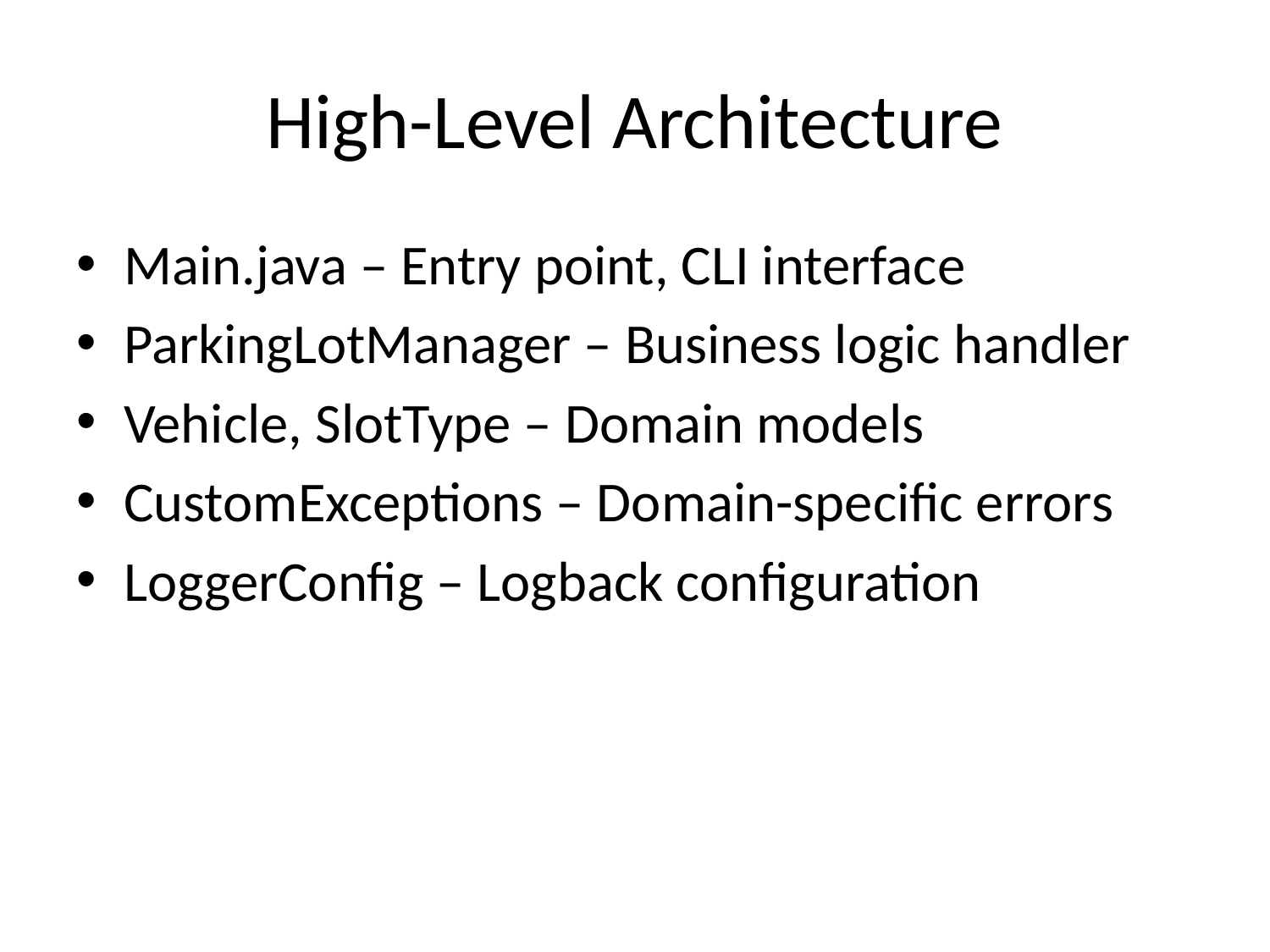

# High-Level Architecture
Main.java – Entry point, CLI interface
ParkingLotManager – Business logic handler
Vehicle, SlotType – Domain models
CustomExceptions – Domain-specific errors
LoggerConfig – Logback configuration